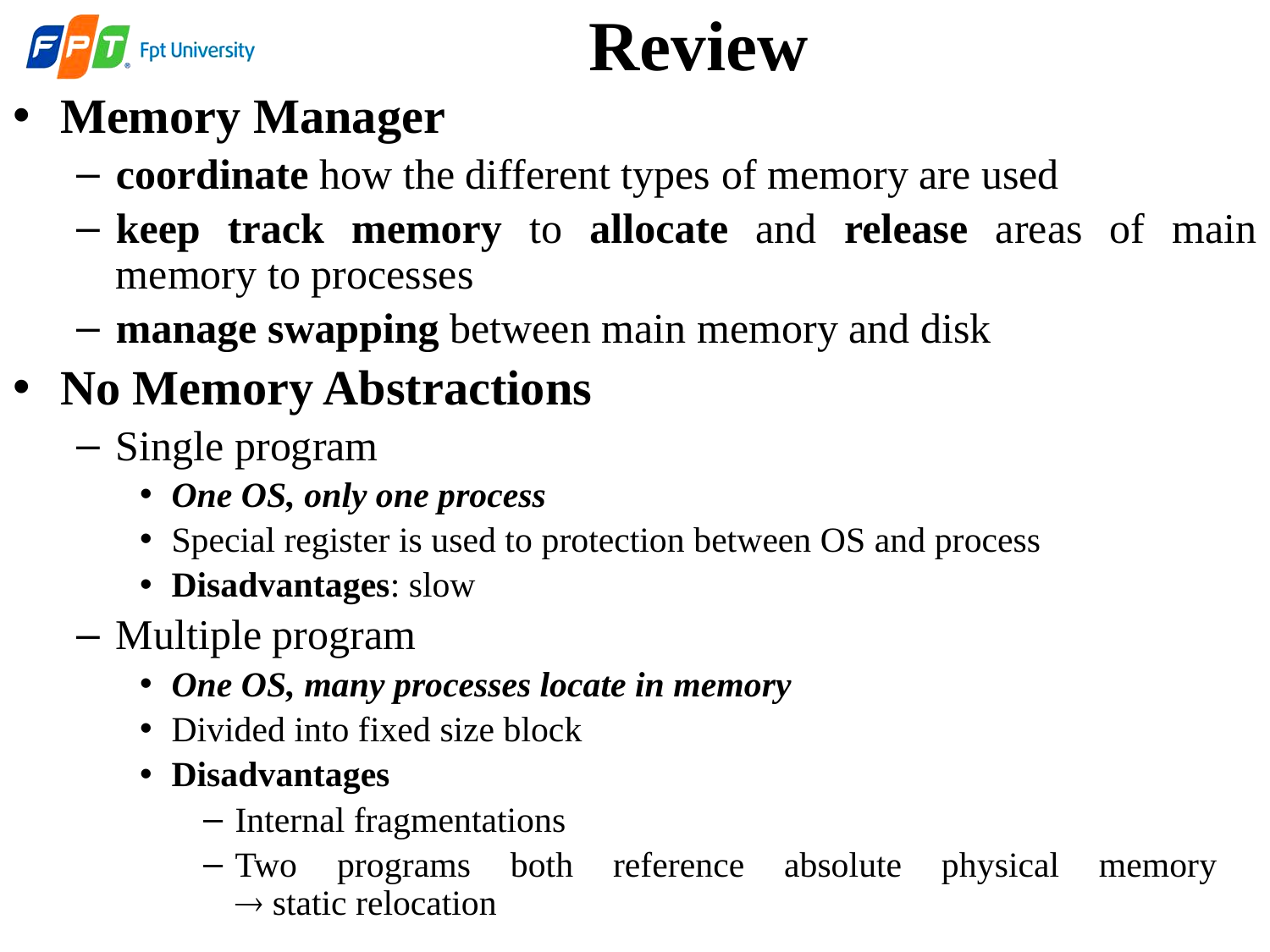

# Review
Memory Manager
coordinate how the different types of memory are used
keep track memory to allocate and release areas of main memory to processes
manage swapping between main memory and disk
No Memory Abstractions
Single program
One OS, only one process
Special register is used to protection between OS and process
Disadvantages: slow
Multiple program
One OS, many processes locate in memory
Divided into fixed size block
Disadvantages
Internal fragmentations
Two programs both reference absolute physical memory
→ static relocation